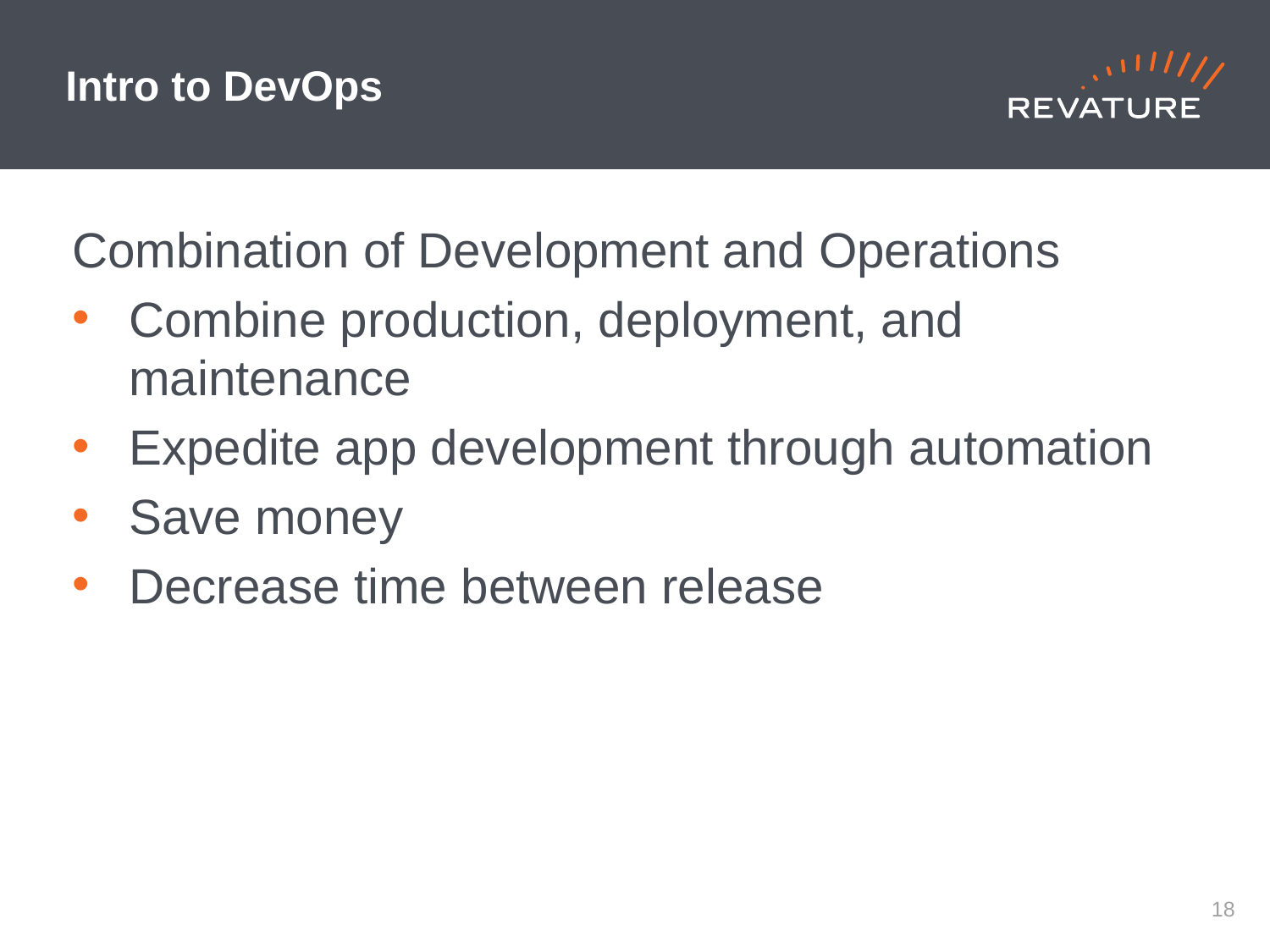

# Intro to DevOps
Combination of Development and Operations
Combine production, deployment, and maintenance
Expedite app development through automation
Save money
Decrease time between release
18